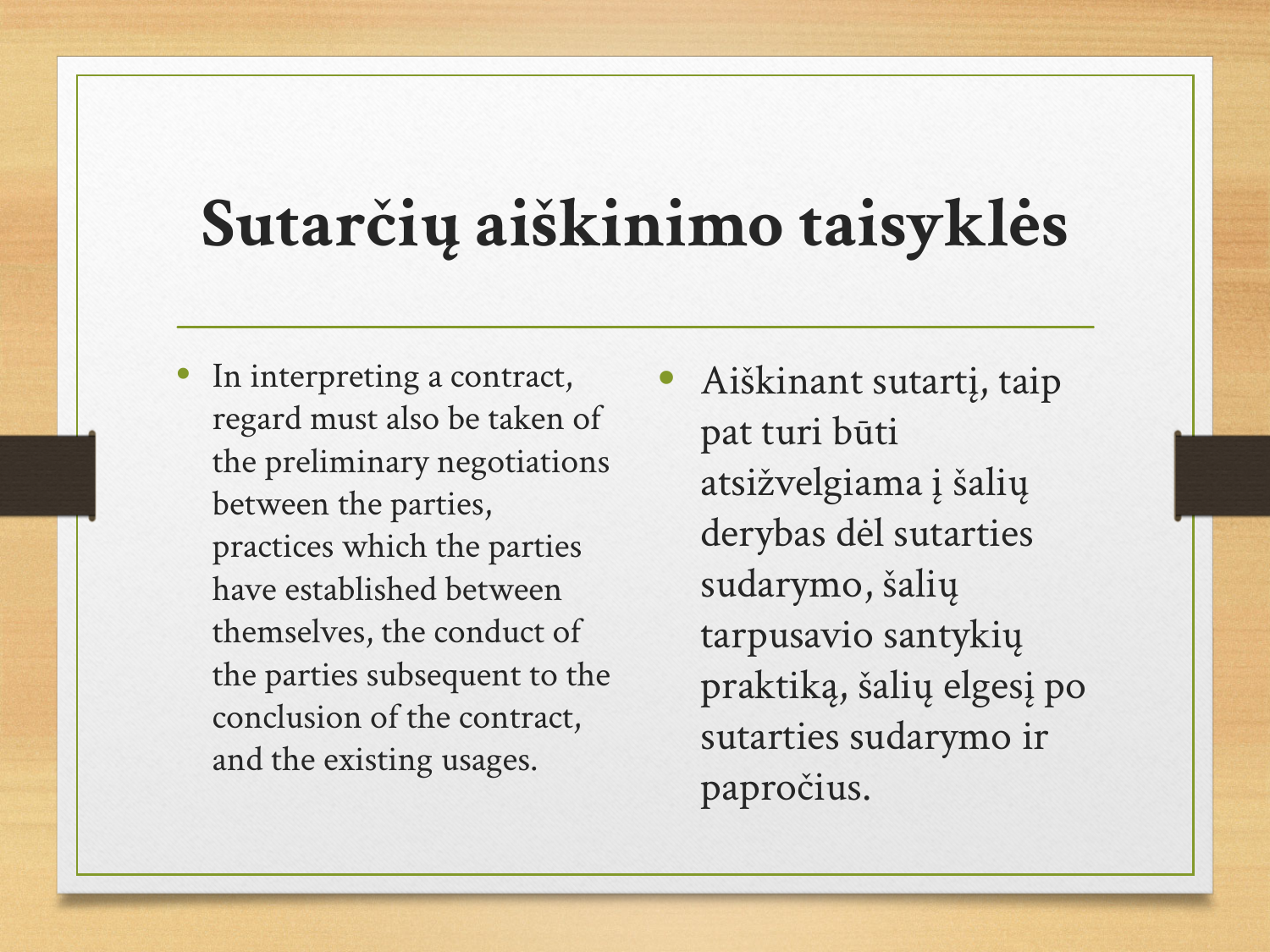

# Sutarčių aiškinimo taisyklės
In interpreting a contract, regard must also be taken of the preliminary negotiations between the parties, practices which the parties have established between themselves, the conduct of the parties subsequent to the conclusion of the contract, and the existing usages.
Aiškinant sutartį, taip pat turi būti atsižvelgiama į šalių derybas dėl sutarties sudarymo, šalių tarpusavio santykių praktiką, šalių elgesį po sutarties sudarymo ir papročius.